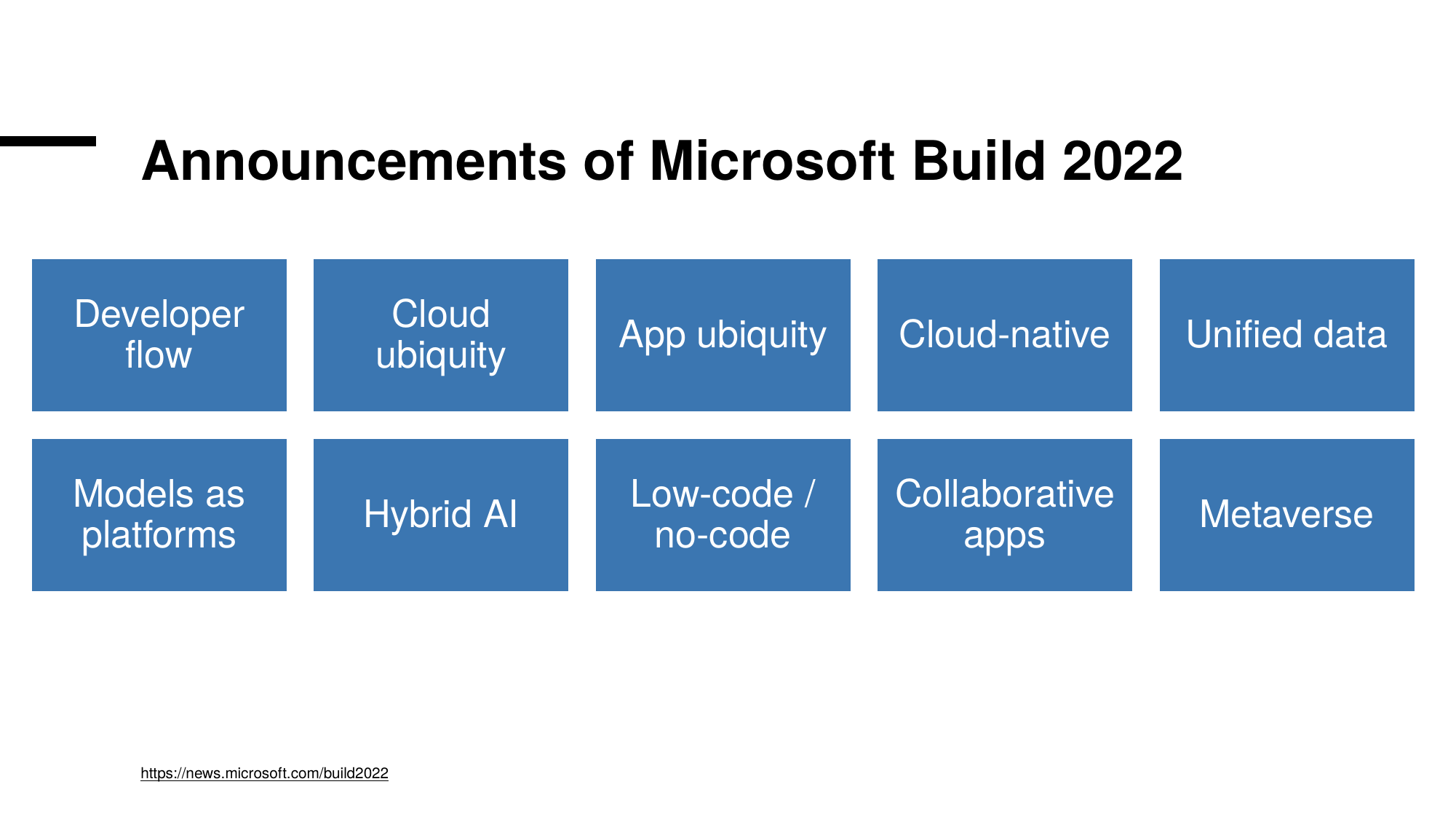

# Announcements of Microsoft Build 2022
Developer flow
Cloud ubiquity
App ubiquity
Cloud-native
Unified data
Models as platforms
Hybrid AI
Low-code / no-code
Collaborative apps
Metaverse
https://news.microsoft.com/build2022